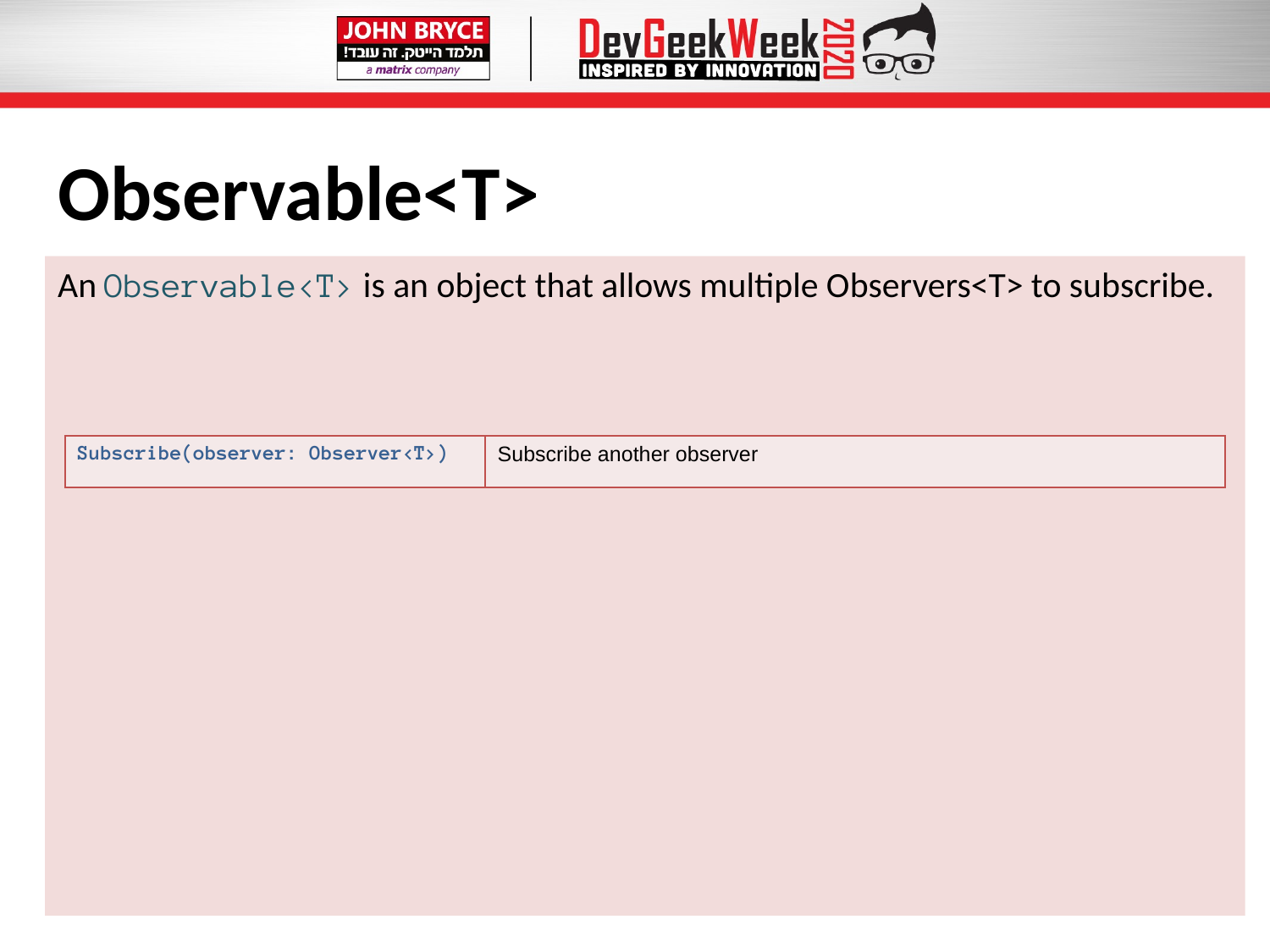

# Observable<T>
An Observable<T> is an object that allows multiple Observers<T> to subscribe.
| Subscribe(observer: Observer<T>) | Subscribe another observer |
| --- | --- |